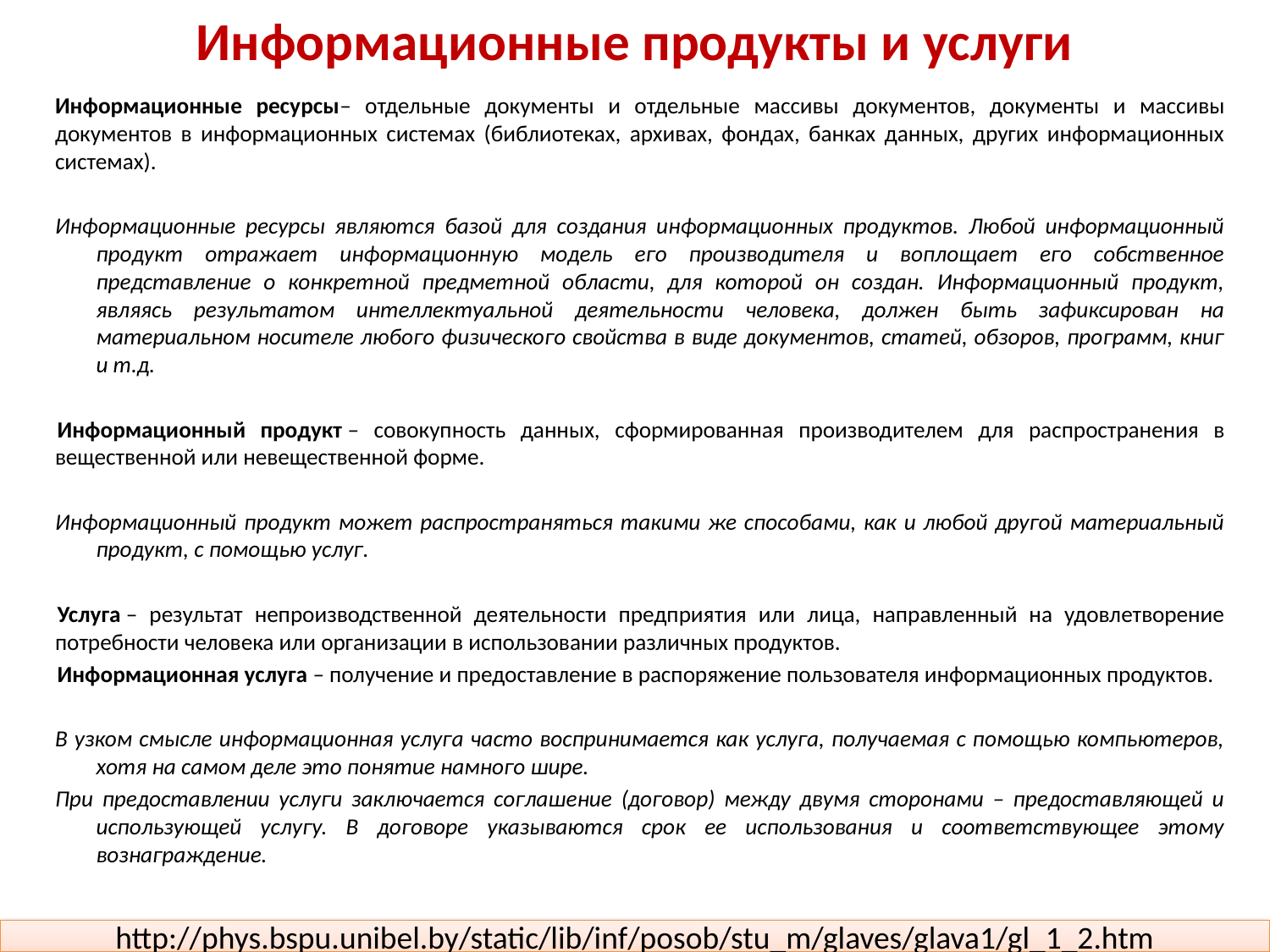

# Информационные продукты и услуги
Информационные ресурсы– отдельные документы и отдельные массивы документов, документы и массивы документов в информационных системах (библиотеках, архивах, фондах, банках данных, других информационных системах).

Информационные ресурсы являются базой для создания информационных продуктов. Любой информационный продукт отражает информационную модель его производителя и воплощает его собственное представление о конкретной предметной области, для которой он создан. Информационный продукт, являясь результатом интеллектуальной деятельности человека, должен быть зафиксирован на материальном носителе любого физического свойства в виде документов, статей, обзоров, программ, книг и т.д.

Информационный продукт – совокупность данных, сформированная производителем для распространения в вещественной или невещественной форме.

Информационный продукт может распространяться такими же способами, как и любой другой материальный продукт, с помощью услуг.

Услуга – результат непроизводственной деятельности предприятия или лица, направленный на удовлетворение потребности человека или организации в использовании различных продуктов.
Информационная услуга – получение и предоставление в распоряжение пользователя информационных продуктов.

В узком смысле информационная услуга часто воспринимается как услуга, получаемая с помощью компьютеров, хотя на самом деле это понятие намного шире.
При предоставлении услуги заключается соглашение (договор) между двумя сторонами – предоставляющей и использующей услугу. В договоре указываются срок ее использования и соответствующее этому вознаграждение.

http://phys.bspu.unibel.by/static/lib/inf/posob/stu_m/glaves/glava1/gl_1_2.htm